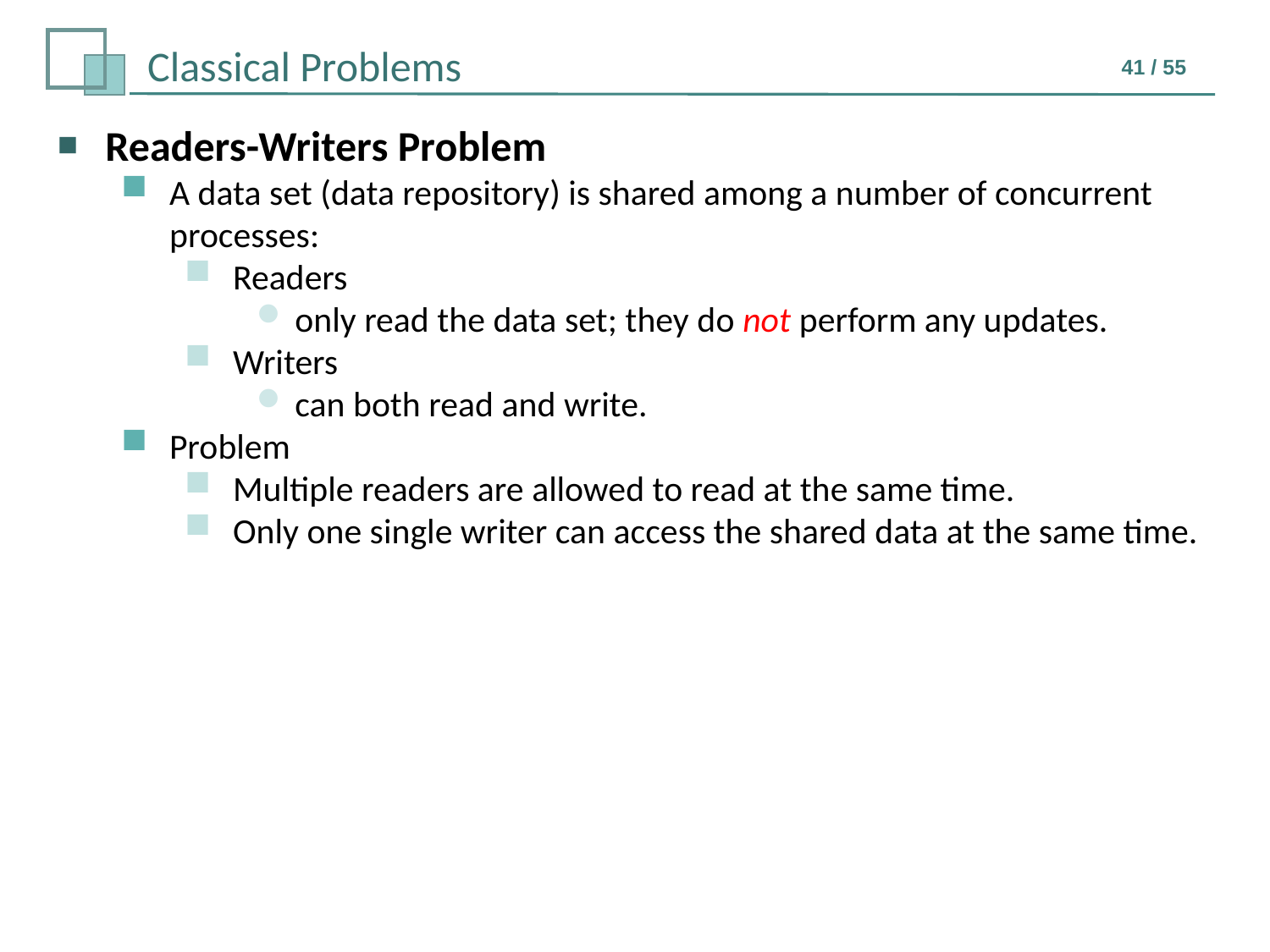

Readers-Writers Problem
A data set (data repository) is shared among a number of concurrent processes:
Readers
only read the data set; they do not perform any updates.
Writers
can both read and write.
Problem
Multiple readers are allowed to read at the same time.
Only one single writer can access the shared data at the same time.